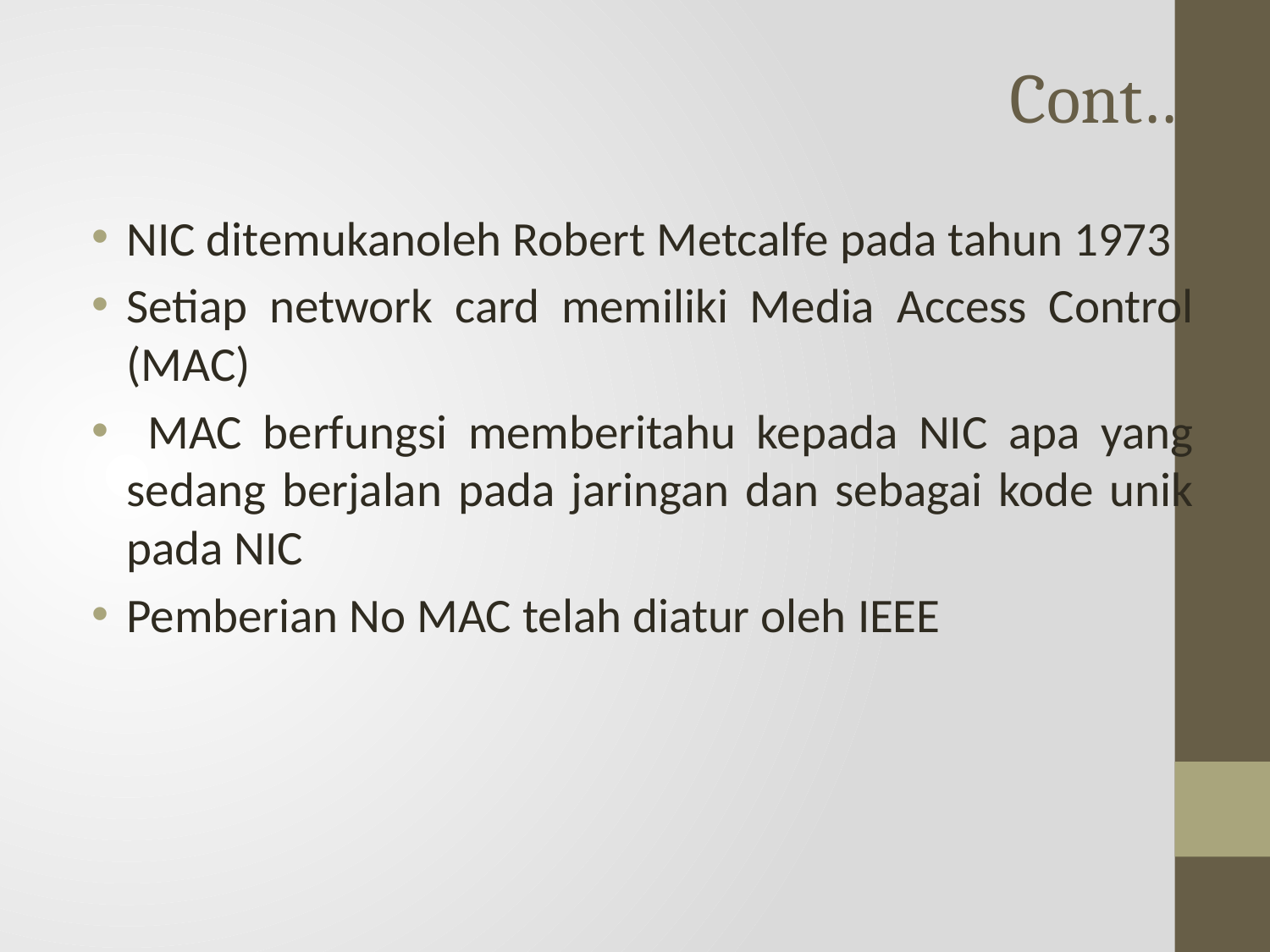

# Cont…
NIC ditemukanoleh Robert Metcalfe pada tahun 1973
Setiap network card memiliki Media Access Control (MAC)
 MAC berfungsi memberitahu kepada NIC apa yang sedang berjalan pada jaringan dan sebagai kode unik pada NIC
Pemberian No MAC telah diatur oleh IEEE